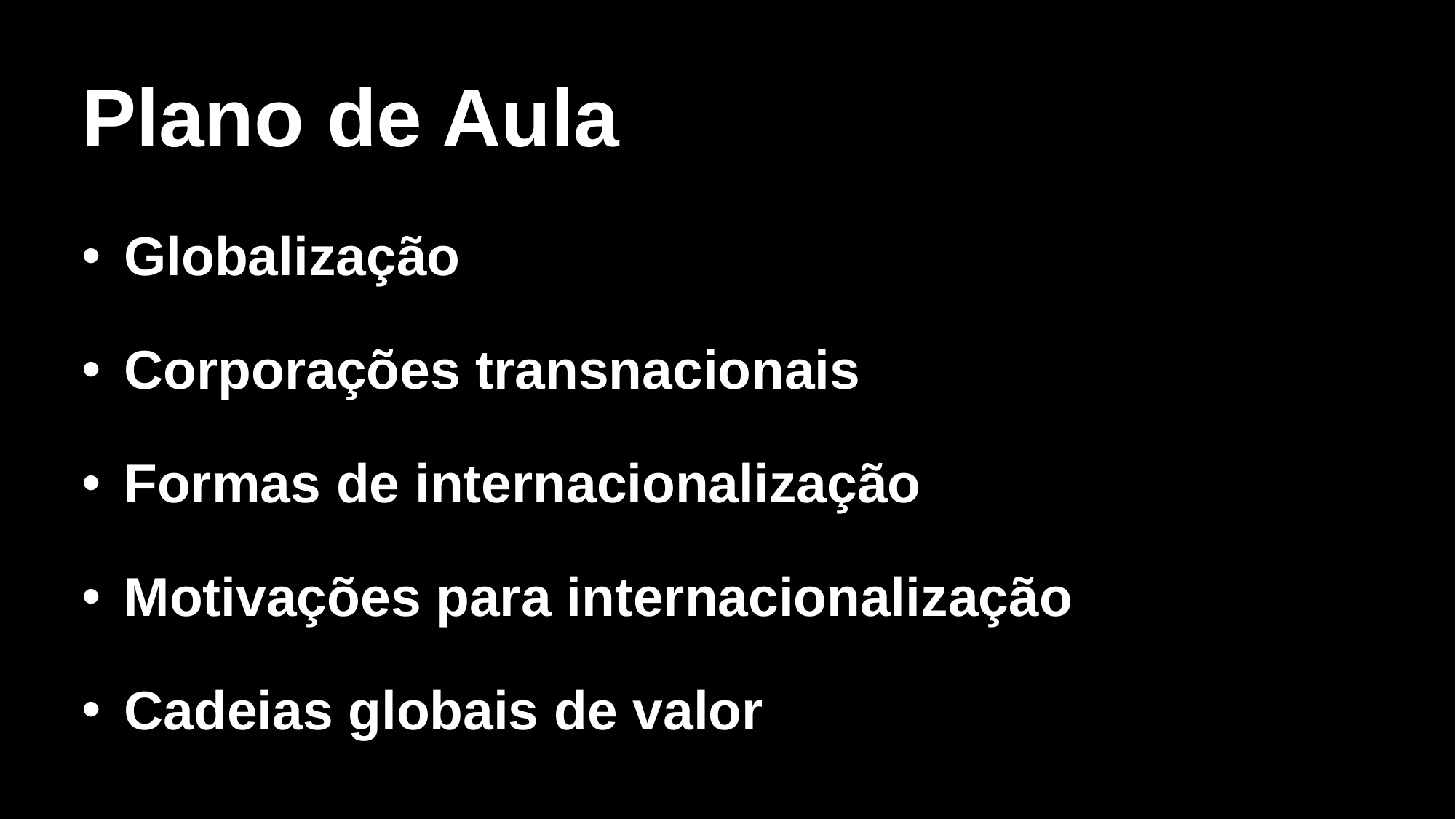

# Plano de Aula
 Globalização
 Corporações transnacionais
 Formas de internacionalização
 Motivações para internacionalização
 Cadeias globais de valor